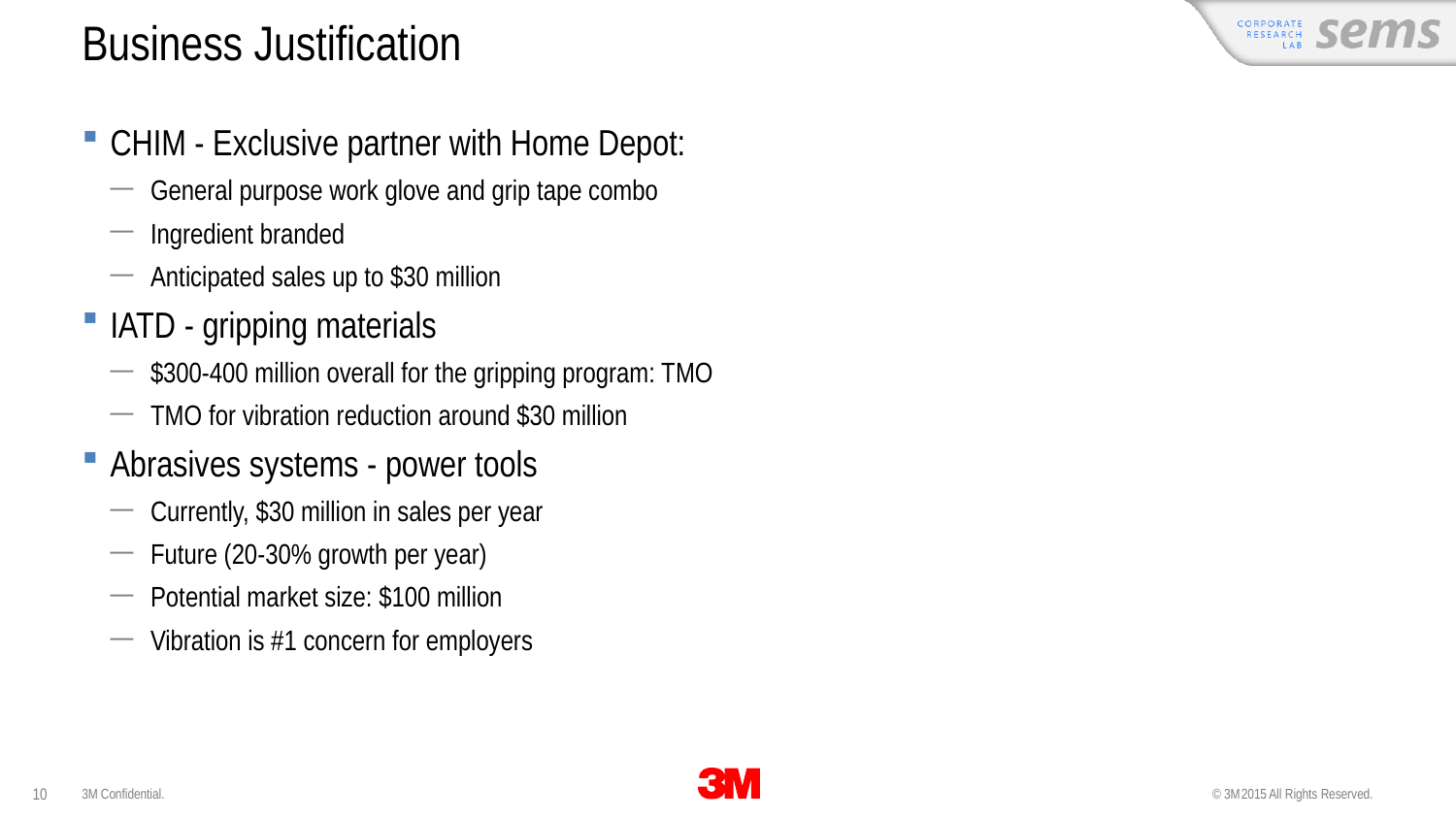

# Business Justification
CHIM - Exclusive partner with Home Depot:
General purpose work glove and grip tape combo
Ingredient branded
Anticipated sales up to $30 million
IATD - gripping materials
$300-400 million overall for the gripping program: TMO
TMO for vibration reduction around $30 million
Abrasives systems - power tools
Currently, $30 million in sales per year
Future (20-30% growth per year)
Potential market size: $100 million
Vibration is #1 concern for employers